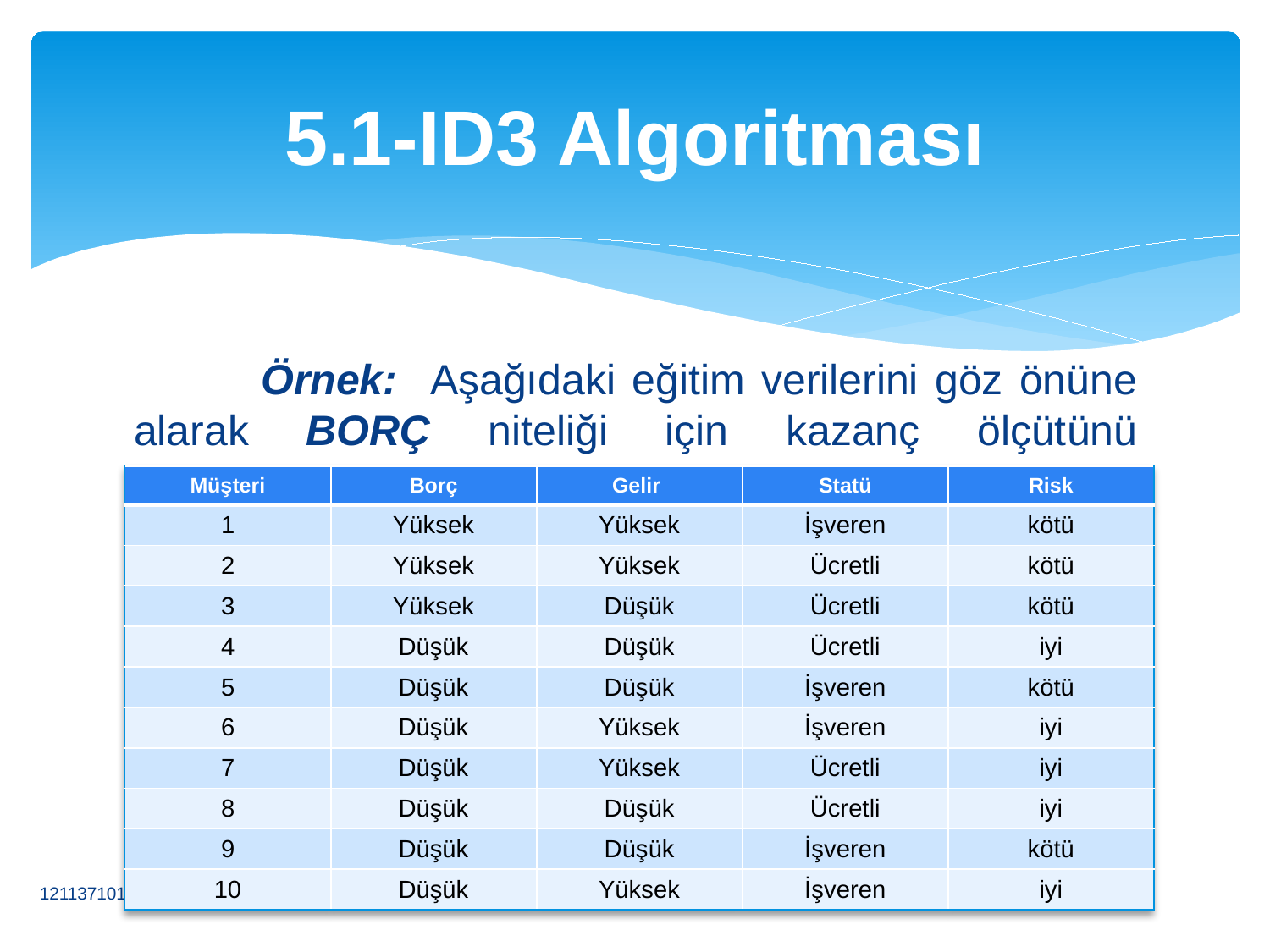

# 5.1-ID3 Algoritması
	Örnek:  Aşağıdaki eğitim verilerini göz önüne alarak BORÇ niteliği için kazanç ölçütünü hesaplayınız.

| Müşteri | Borç | Gelir | Statü | Risk |
| --- | --- | --- | --- | --- |
| 1 | Yüksek | Yüksek | İşveren | kötü |
| 2 | Yüksek | Yüksek | Ücretli | kötü |
| 3 | Yüksek | Düşük | Ücretli | kötü |
| 4 | Düşük | Düşük | Ücretli | iyi |
| 5 | Düşük | Düşük | İşveren | kötü |
| 6 | Düşük | Yüksek | İşveren | iyi |
| 7 | Düşük | Yüksek | Ücretli | iyi |
| 8 | Düşük | Düşük | Ücretli | iyi |
| 9 | Düşük | Düşük | İşveren | kötü |
| 10 | Düşük | Yüksek | İşveren | iyi |
26
121137101-Fuat ŞENGÜL / Karar Ağaçları ile Sınıflandırma